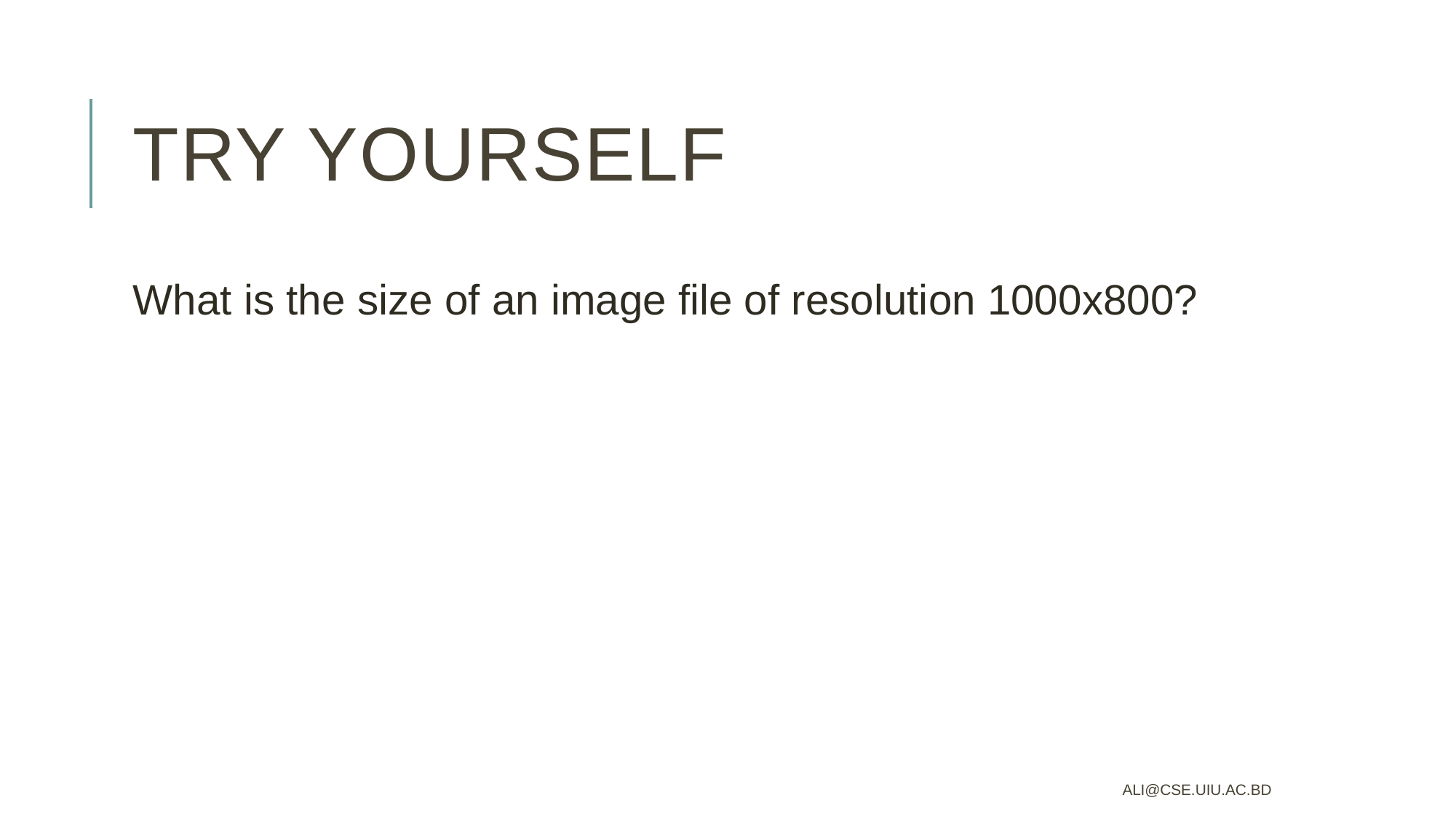

# Try yourself
What is the size of an image file of resolution 1000x800?
ali@cse.uiu.ac.bd